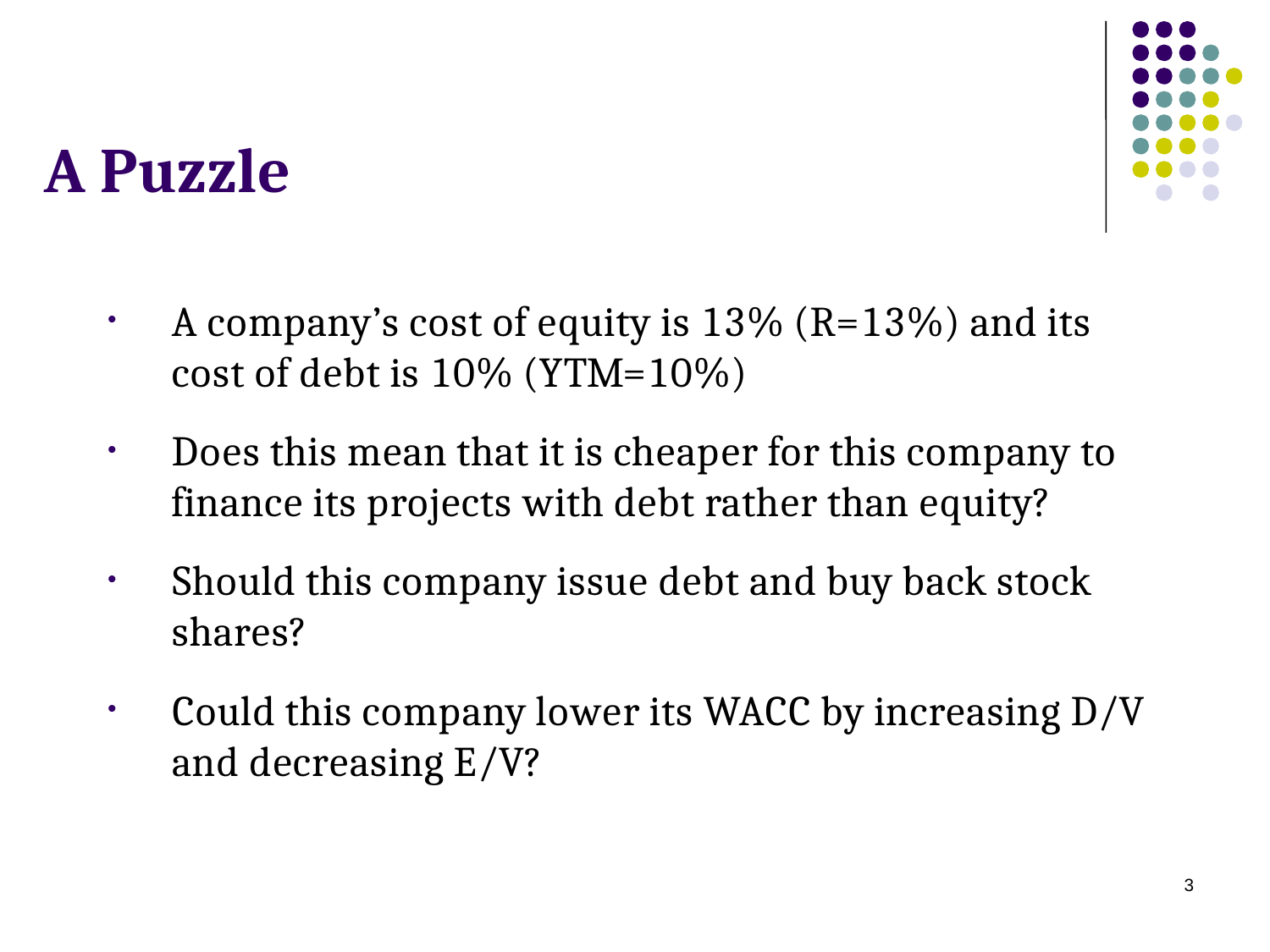

# A Puzzle
A company’s cost of equity is 13% (R=13%) and its cost of debt is 10% (YTM=10%)
Does this mean that it is cheaper for this company to finance its projects with debt rather than equity?
Should this company issue debt and buy back stock shares?
Could this company lower its WACC by increasing D/V and decreasing E/V?

3